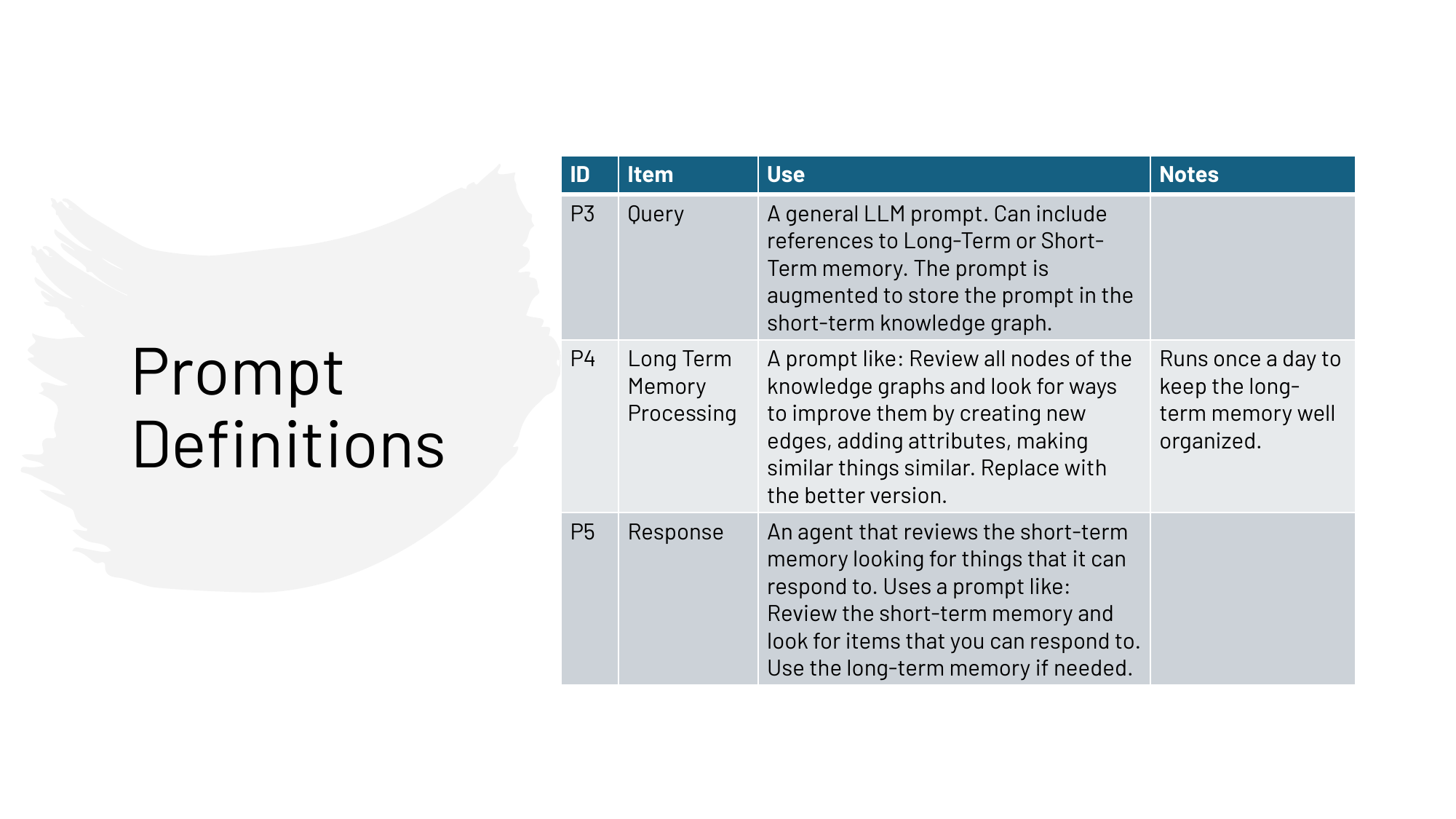

# Prompt Definitions
| ID | Item | Use | Notes |
| --- | --- | --- | --- |
| P3 | Query | A general LLM prompt. Can include references to Long-Term or Short-Term memory. The prompt is augmented to store the prompt in the short-term knowledge graph. |  |
| P4 | Long Term Memory Processing | A prompt like: Review all nodes of the knowledge graphs and look for ways to improve them by creating new edges, adding attributes, making similar things similar. Replace with the better version. | Runs once a day to keep the long-term memory well organized. |
| P5 | Response | An agent that reviews the short-term memory looking for things that it can respond to. Uses a prompt like: Review the short-term memory and look for items that you can respond to. Use the long-term memory if needed. |  |